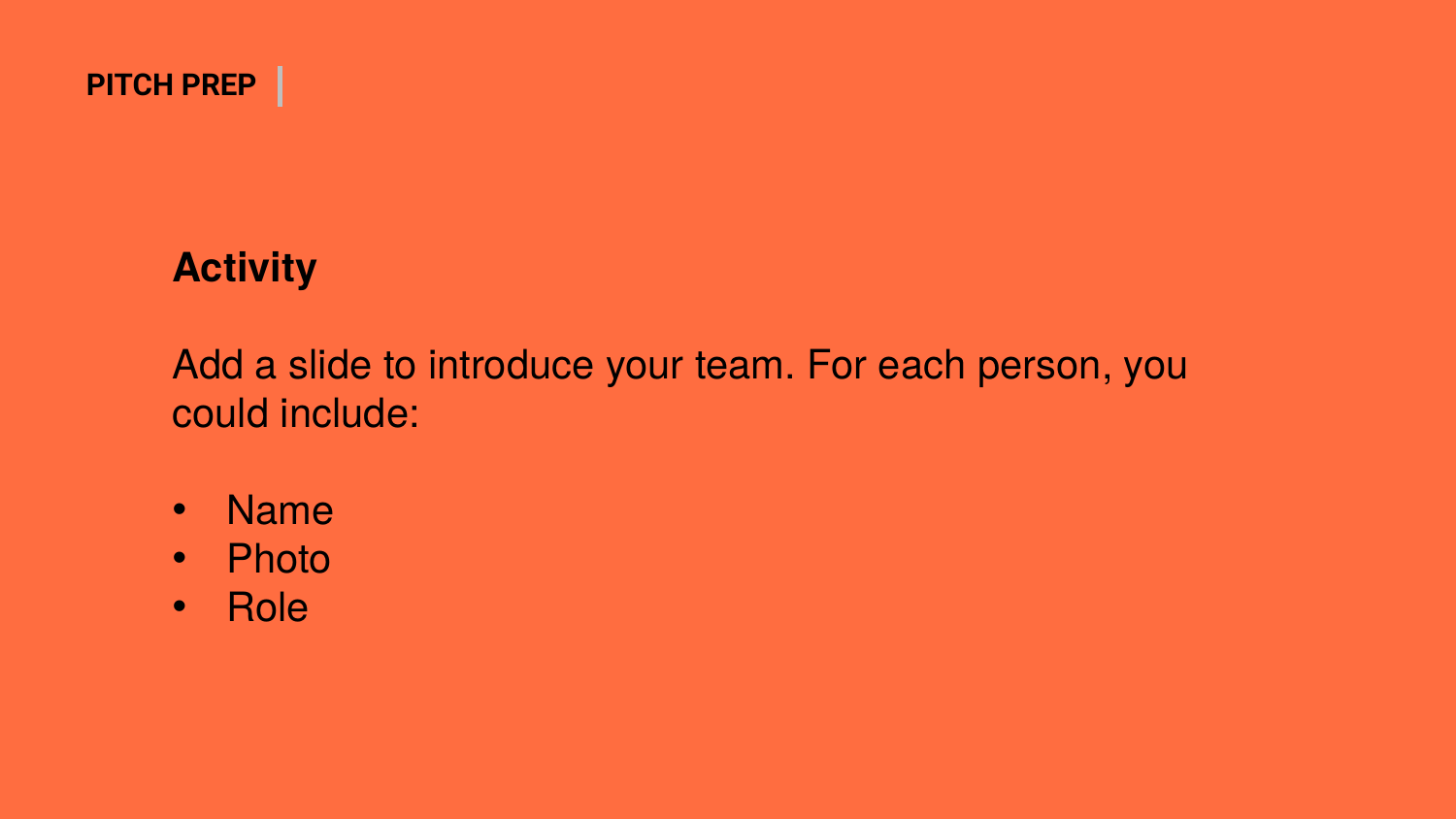

PITCH PREP

Activity

Add a slide to introduce your team. For each person, you could include:

Name
Photo
Role